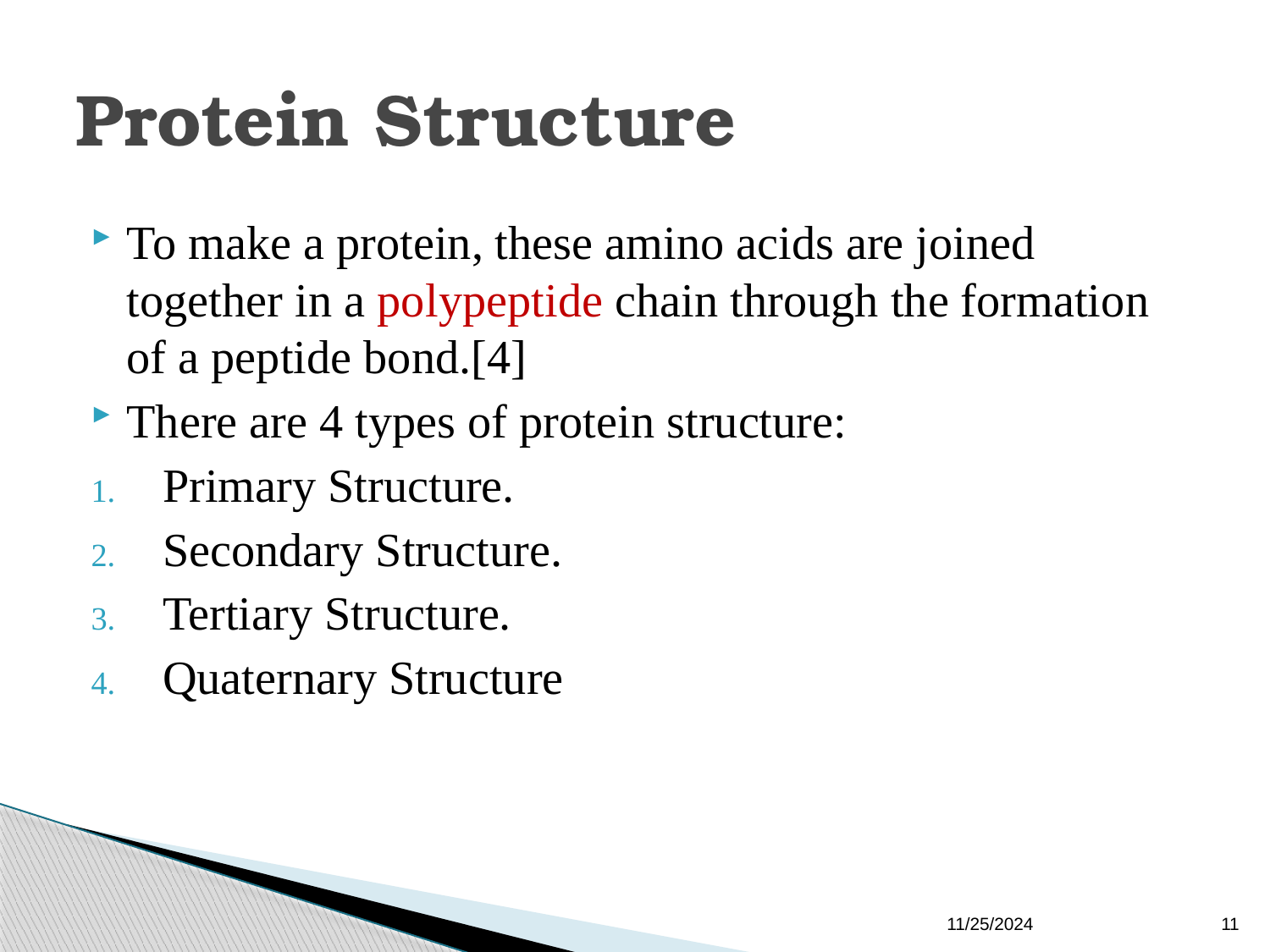

# Protein Structure
To make a protein, these amino acids are joined together in a polypeptide chain through the formation of a peptide bond.[4]
There are 4 types of protein structure:
Primary Structure.
Secondary Structure.
Tertiary Structure.
Quaternary Structure
11/25/2024
11